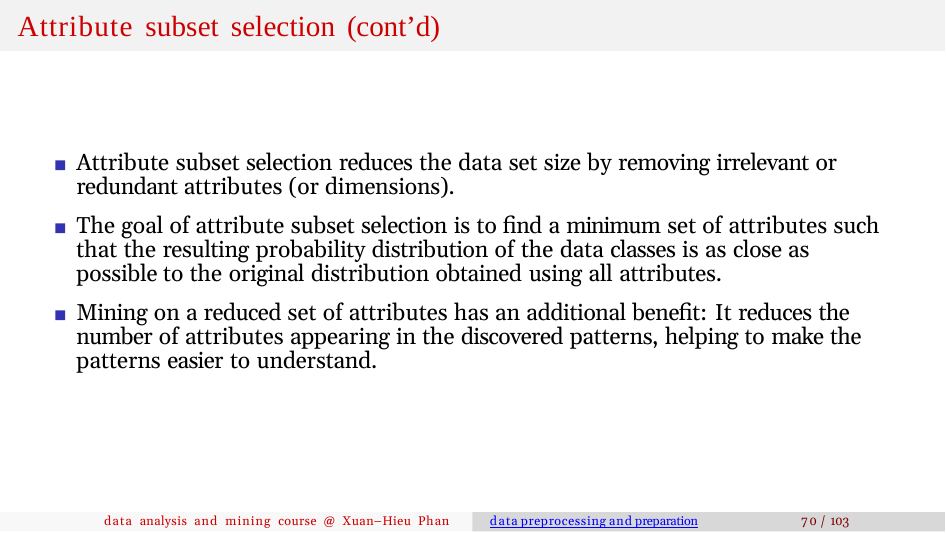

# Attribute subset selection (cont’d)
Attribute subset selection reduces the data set size by removing irrelevant or redundant attributes (or dimensions).
The goal of attribute subset selection is to find a minimum set of attributes such that the resulting probability distribution of the data classes is as close as possible to the original distribution obtained using all attributes.
Mining on a reduced set of attributes has an additional benefit: It reduces the number of attributes appearing in the discovered patterns, helping to make the patterns easier to understand.

data analysis and mining course @ Xuan–Hieu Phan
data preprocessing and preparation
70 / 103